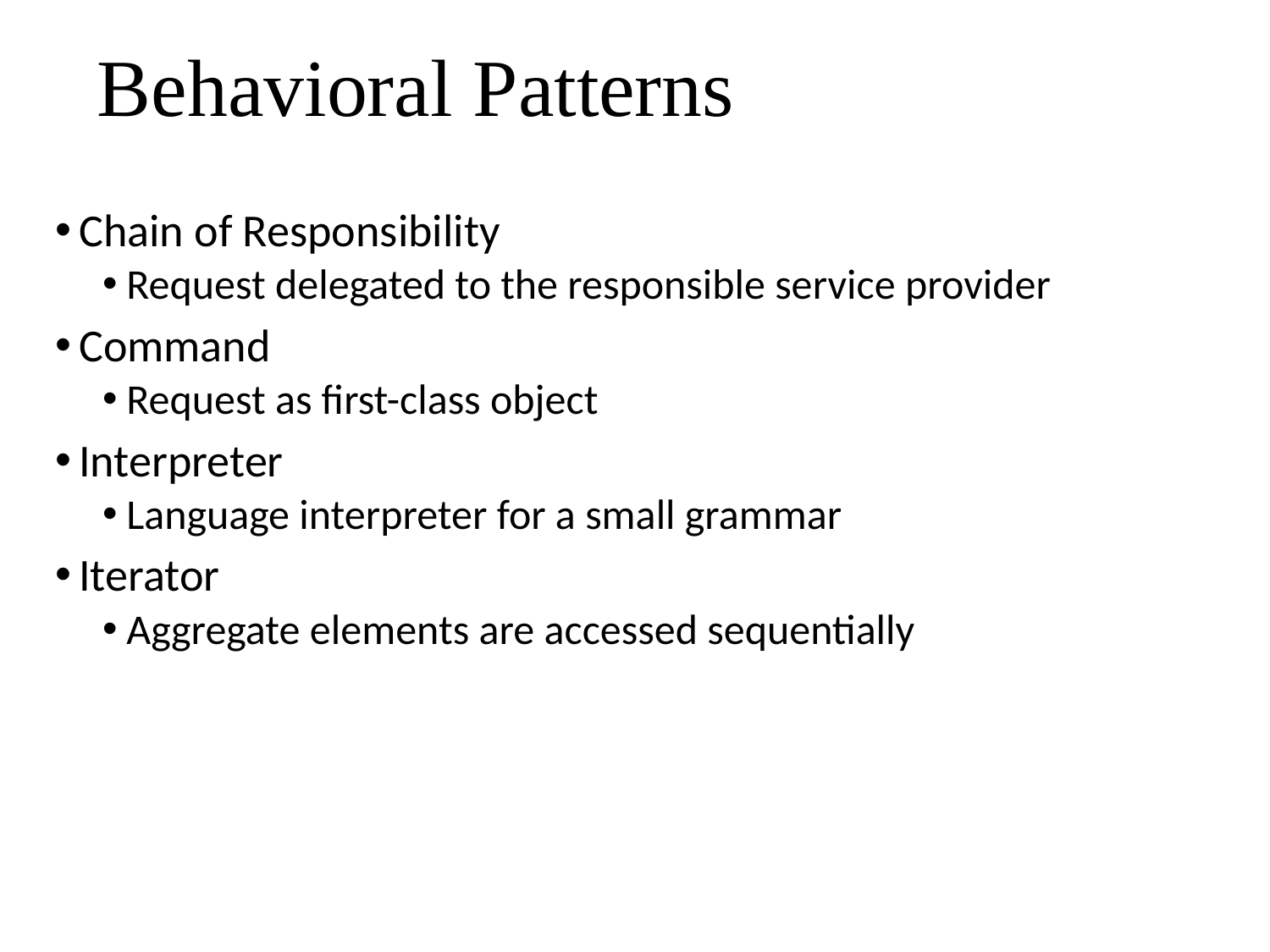

# Behavioral Patterns
Chain of Responsibility
Request delegated to the responsible service provider
Command
Request as first-class object
Interpreter
Language interpreter for a small grammar
Iterator
Aggregate elements are accessed sequentially